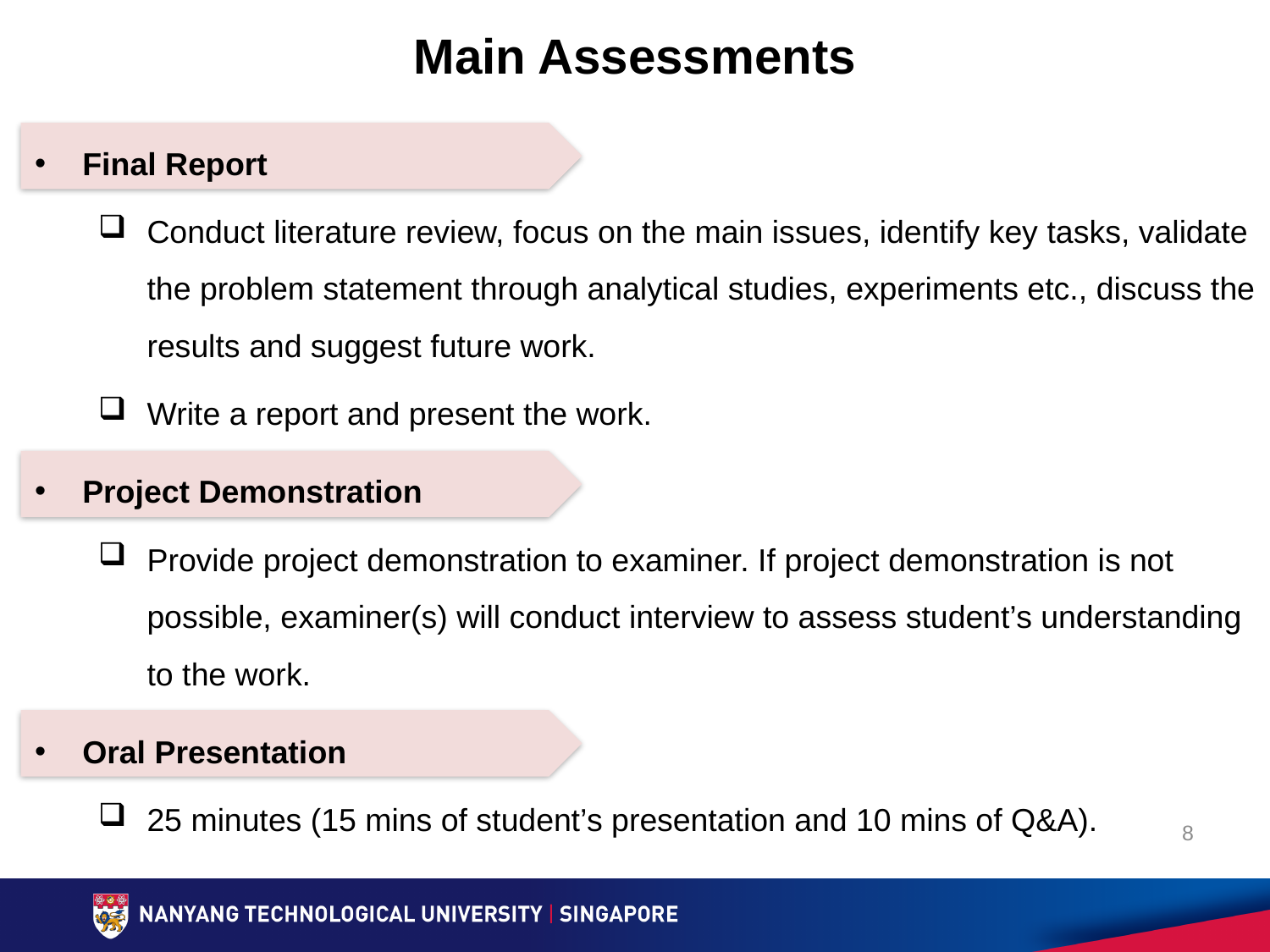

Main Assessments
Final Report
Conduct literature review, focus on the main issues, identify key tasks, validate the problem statement through analytical studies, experiments etc., discuss the results and suggest future work.
Write a report and present the work.
Project Demonstration
Provide project demonstration to examiner. If project demonstration is not possible, examiner(s) will conduct interview to assess student’s understanding to the work.
Oral Presentation
25 minutes (15 mins of student’s presentation and 10 mins of Q&A).

8